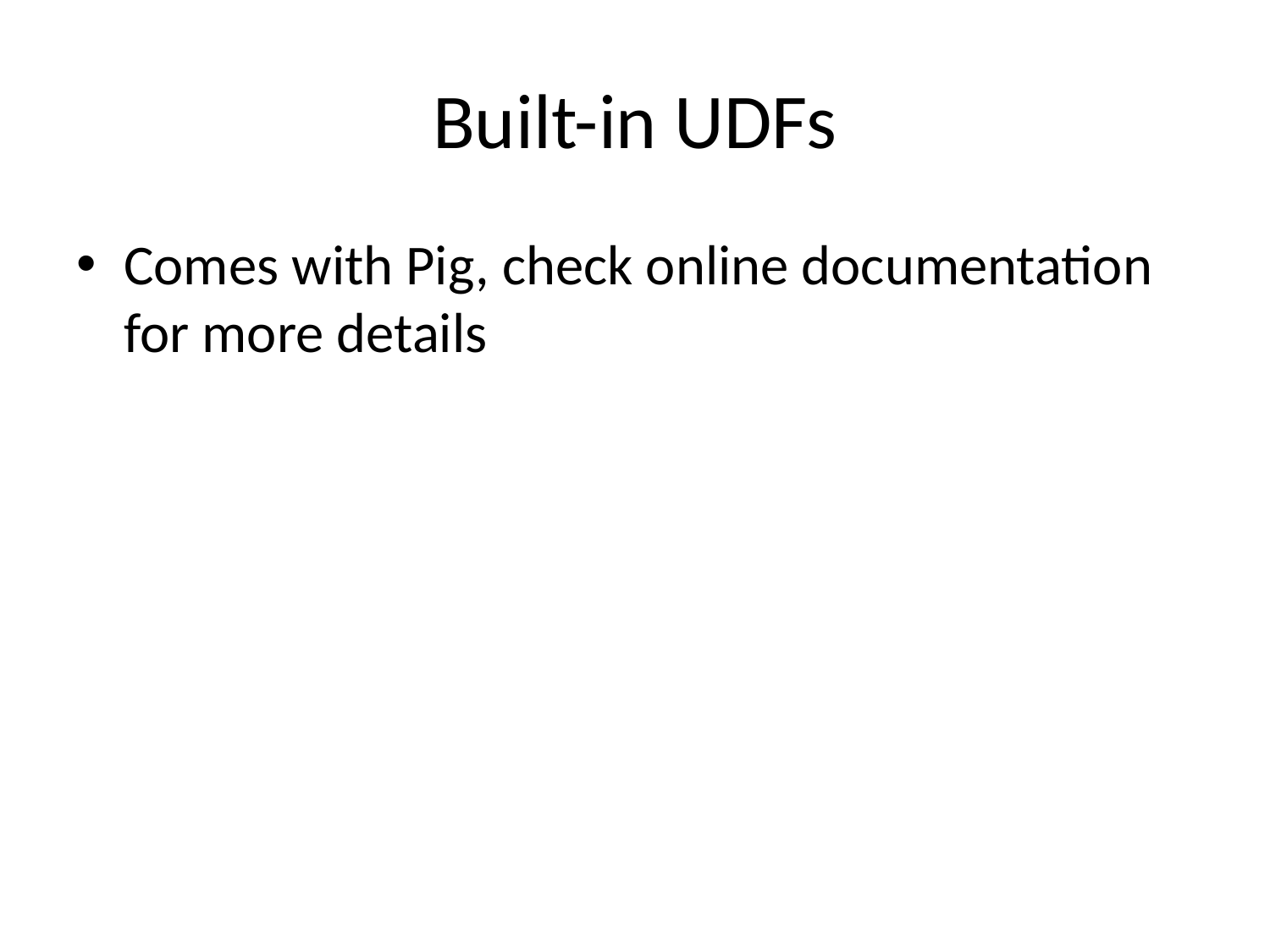

# Built-in UDFs
Comes with Pig, check online documentation for more details